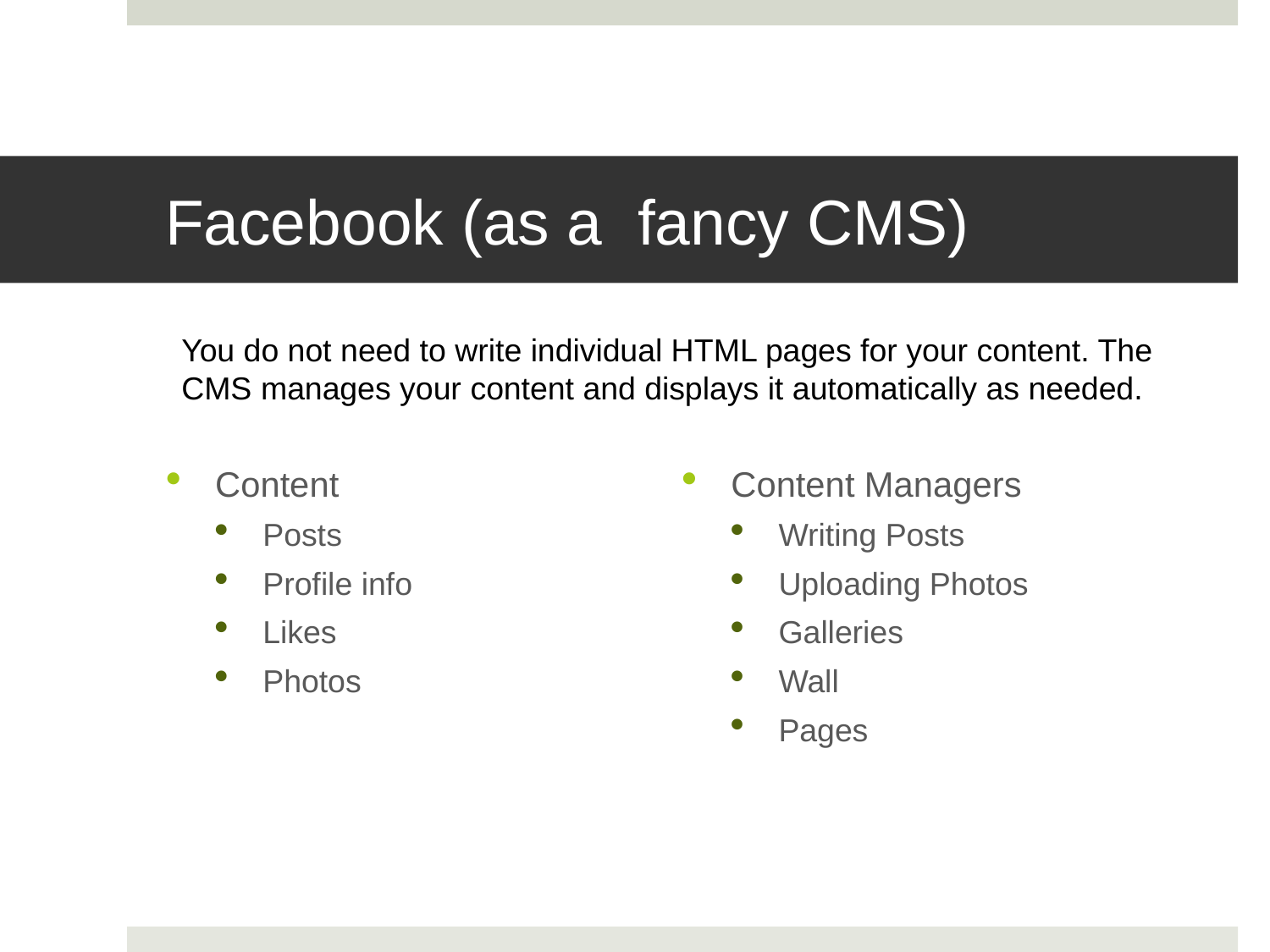

# Facebook (as a  fancy CMS)
You do not need to write individual HTML pages for your content. The CMS manages your content and displays it automatically as needed.
Content
Posts
Profile info
Likes
Photos
Content Managers
Writing Posts
Uploading Photos
Galleries
Wall
Pages